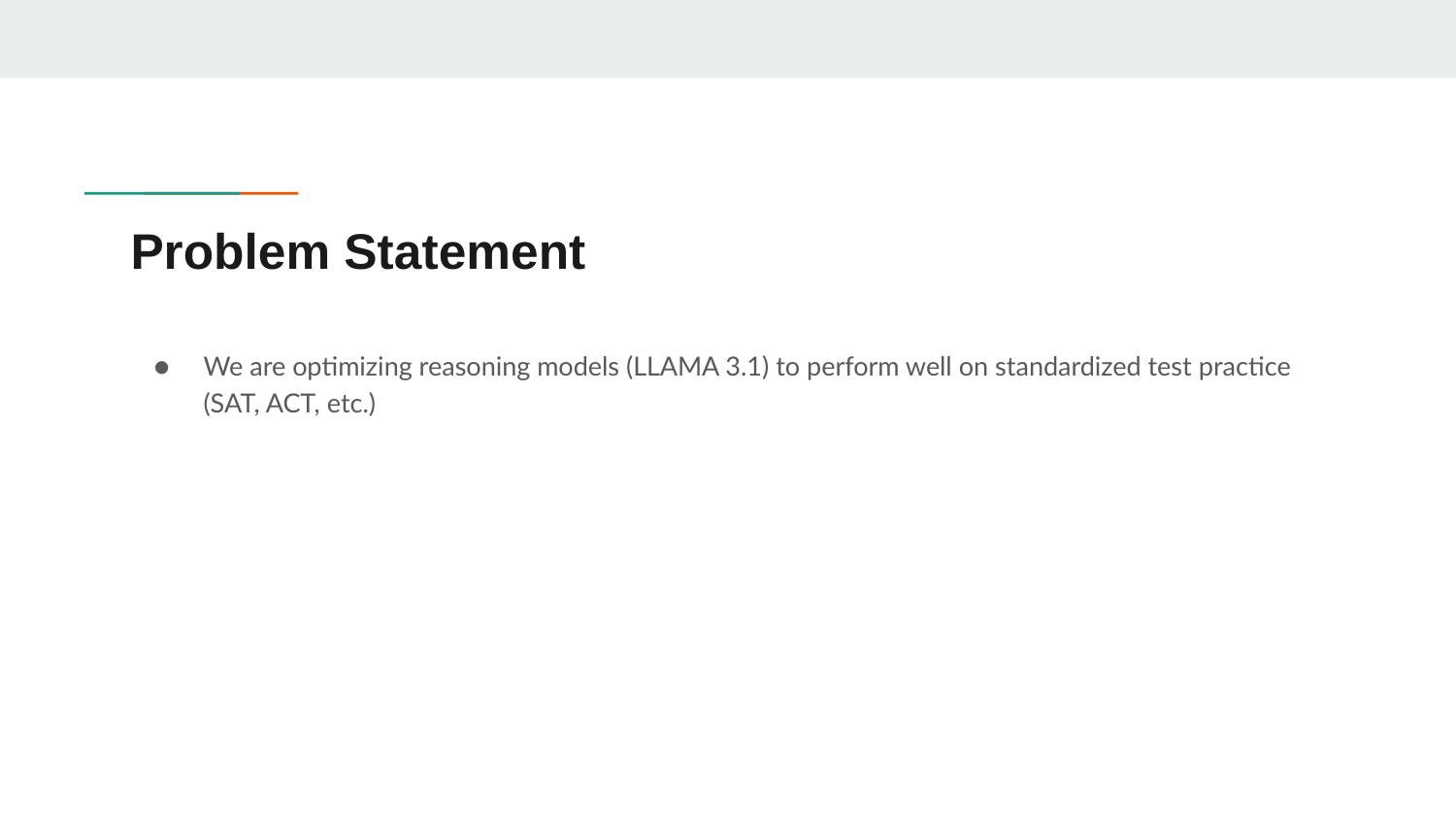

# Problem Statement
We are optimizing reasoning models (LLAMA 3.1) to perform well on standardized test practice (SAT, ACT, etc.)